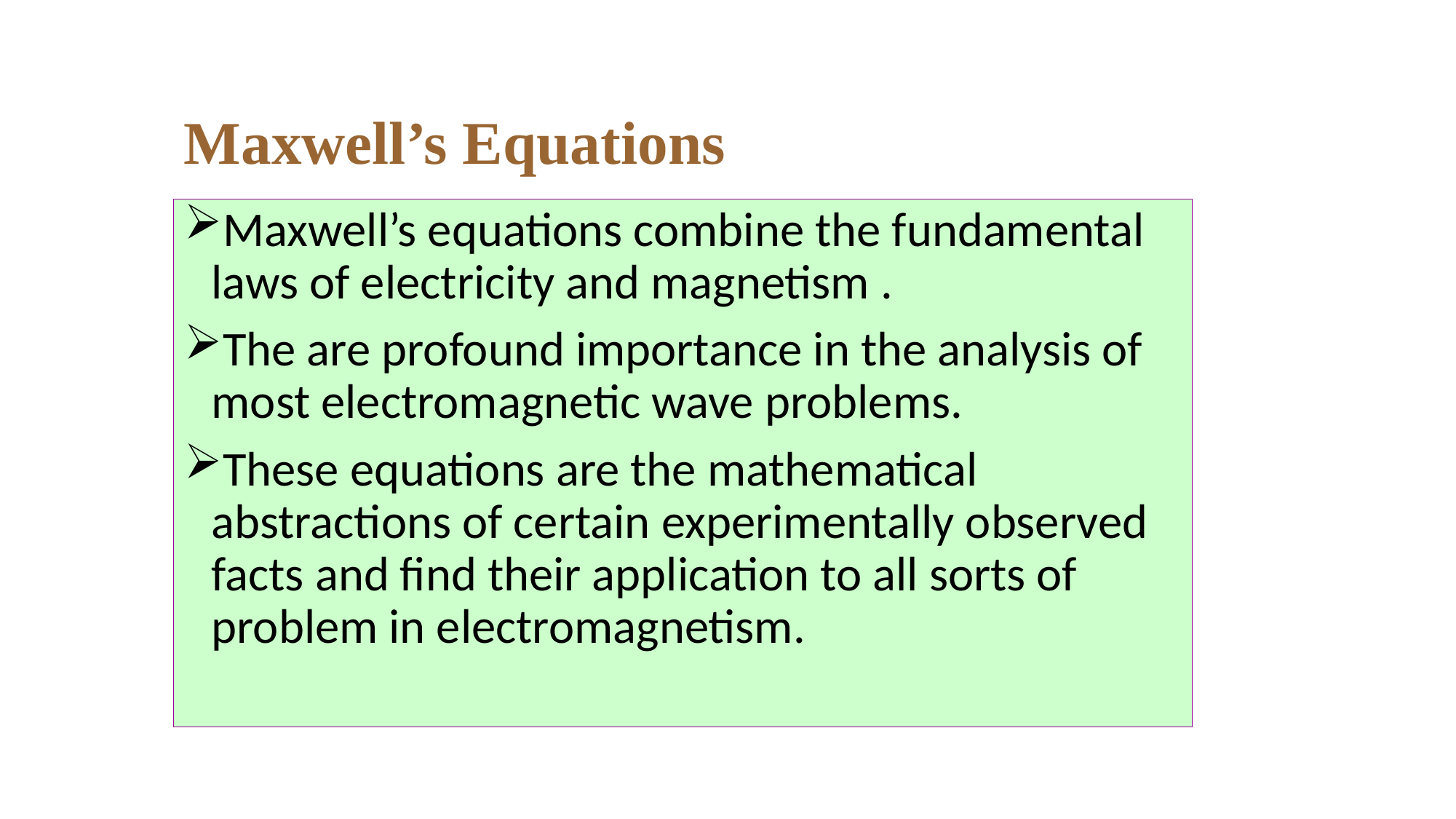

Maxwell’s Equations
Maxwell’s equations combine the fundamental laws of electricity and magnetism .
The are profound importance in the analysis of most electromagnetic wave problems.
These equations are the mathematical abstractions of certain experimentally observed facts and find their application to all sorts of problem in electromagnetism.